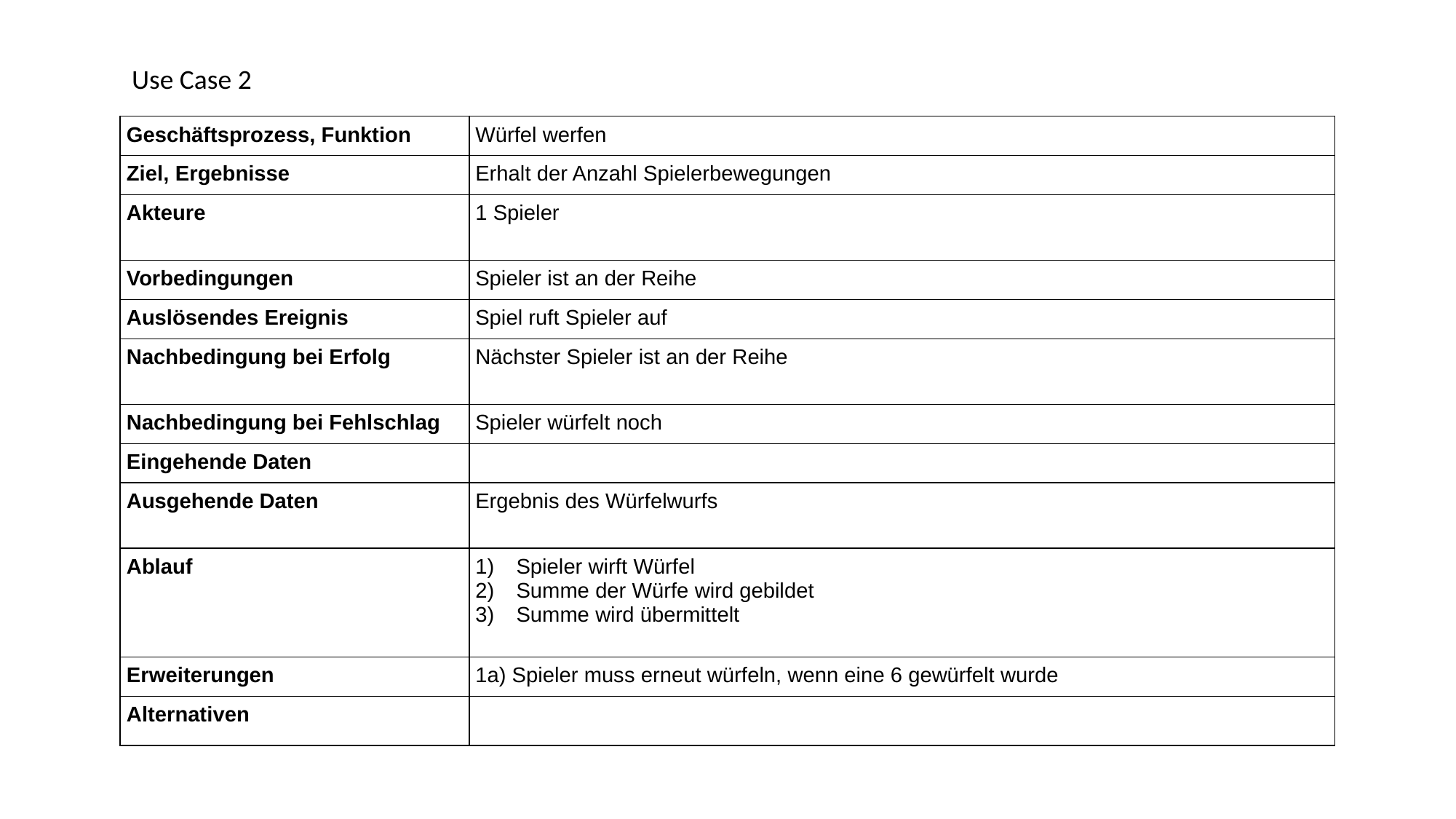

Use Case 2
| Geschäftsprozess, Funktion | Würfel werfen |
| --- | --- |
| Ziel, Ergebnisse | Erhalt der Anzahl Spielerbewegungen |
| Akteure | 1 Spieler |
| Vorbedingungen | Spieler ist an der Reihe |
| Auslösendes Ereignis | Spiel ruft Spieler auf |
| Nachbedingung bei Erfolg | Nächster Spieler ist an der Reihe |
| Nachbedingung bei Fehlschlag | Spieler würfelt noch |
| Eingehende Daten |  |
| Ausgehende Daten | Ergebnis des Würfelwurfs |
| Ablauf | Spieler wirft Würfel Summe der Würfe wird gebildet Summe wird übermittelt |
| Erweiterungen | 1a) Spieler muss erneut würfeln, wenn eine 6 gewürfelt wurde |
| Alternativen |  |